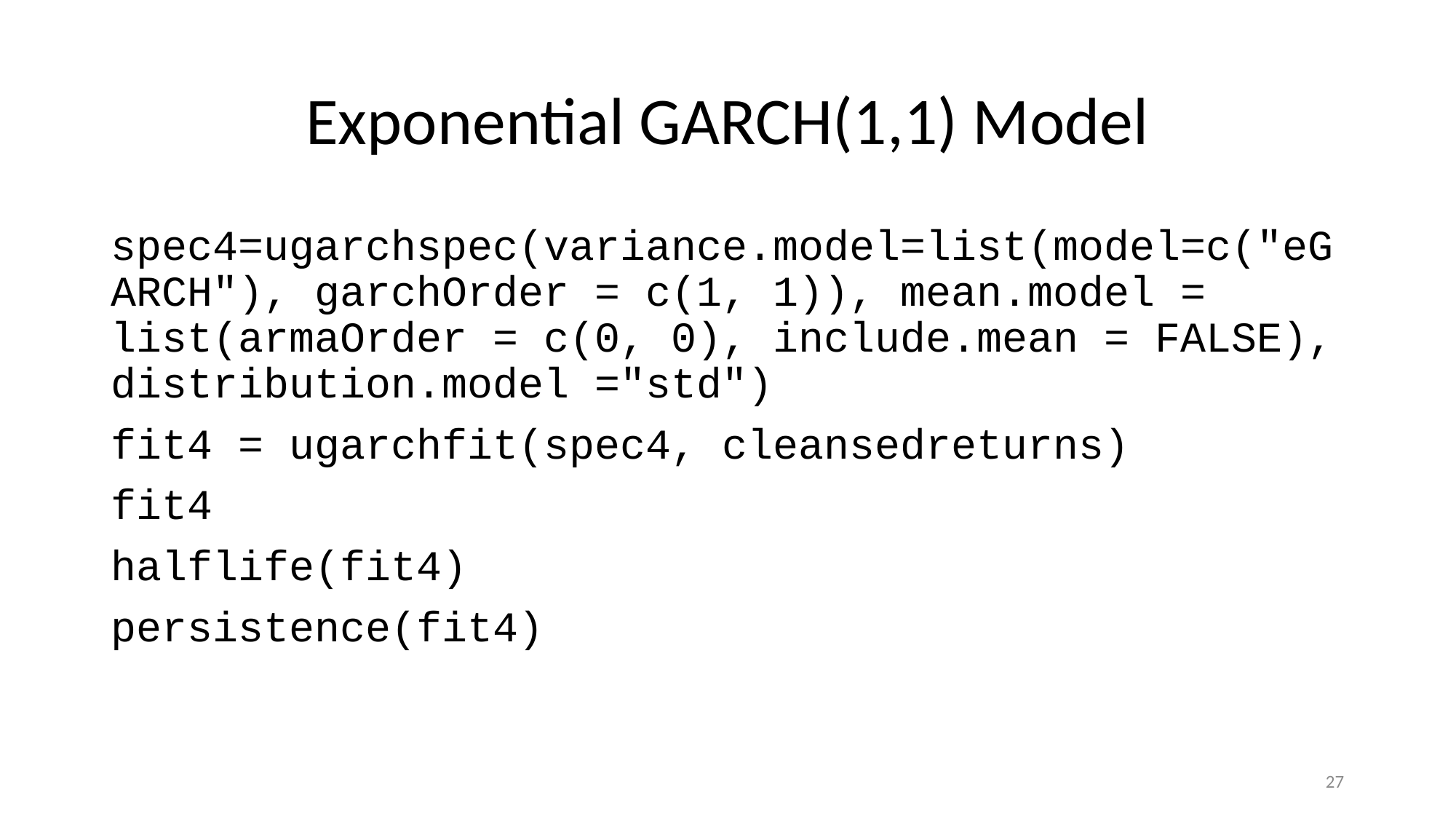

# Exponential GARCH(1,1) Model
spec4=ugarchspec(variance.model=list(model=c("eGARCH"), garchOrder = c(1, 1)), mean.model = list(armaOrder = c(0, 0), include.mean = FALSE), distribution.model ="std")
fit4 = ugarchfit(spec4, cleansedreturns)
fit4
halflife(fit4)
persistence(fit4)

27